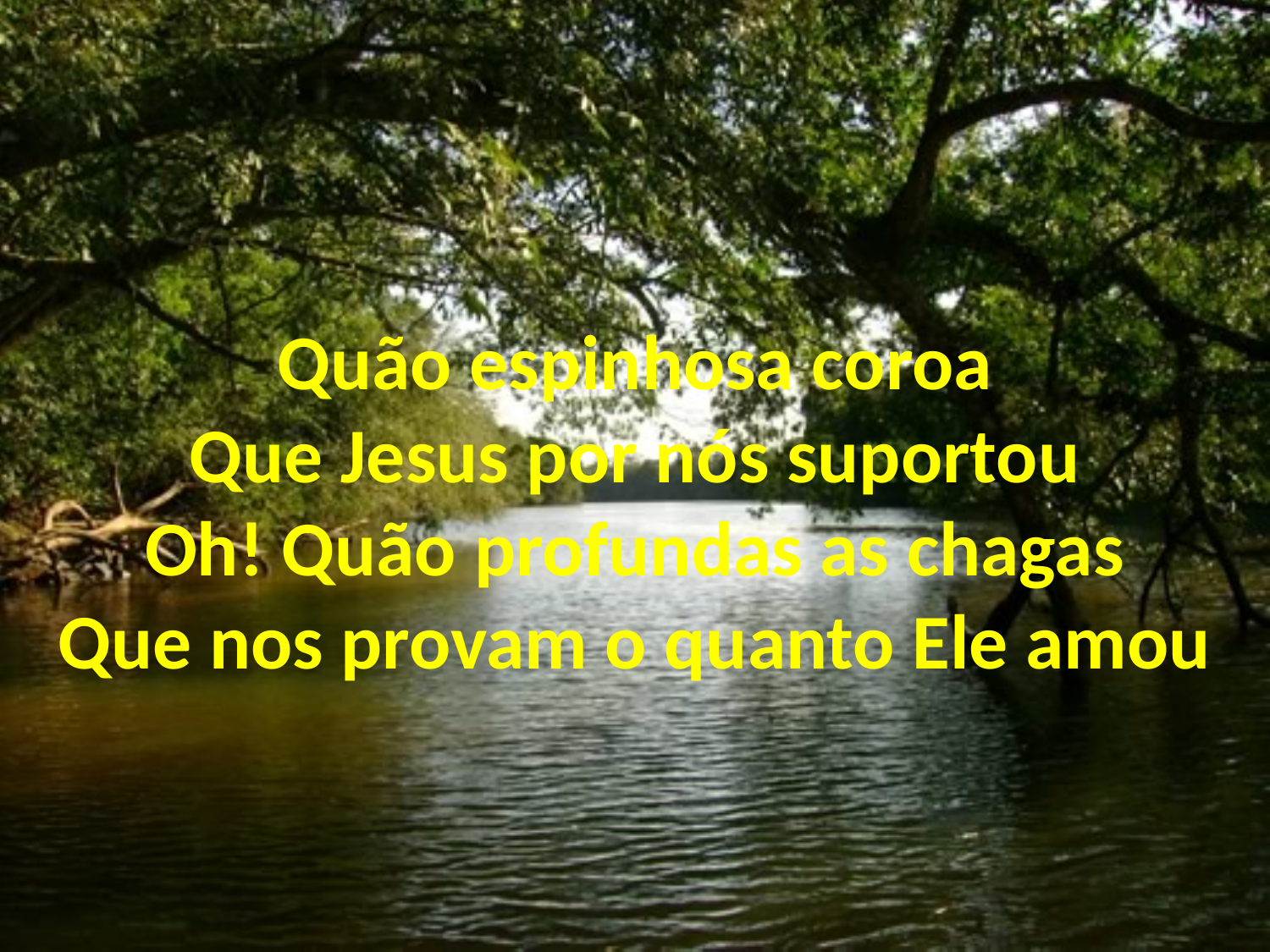

Quão espinhosa coroa
Que Jesus por nós suportou
Oh! Quão profundas as chagas
Que nos provam o quanto Ele amou